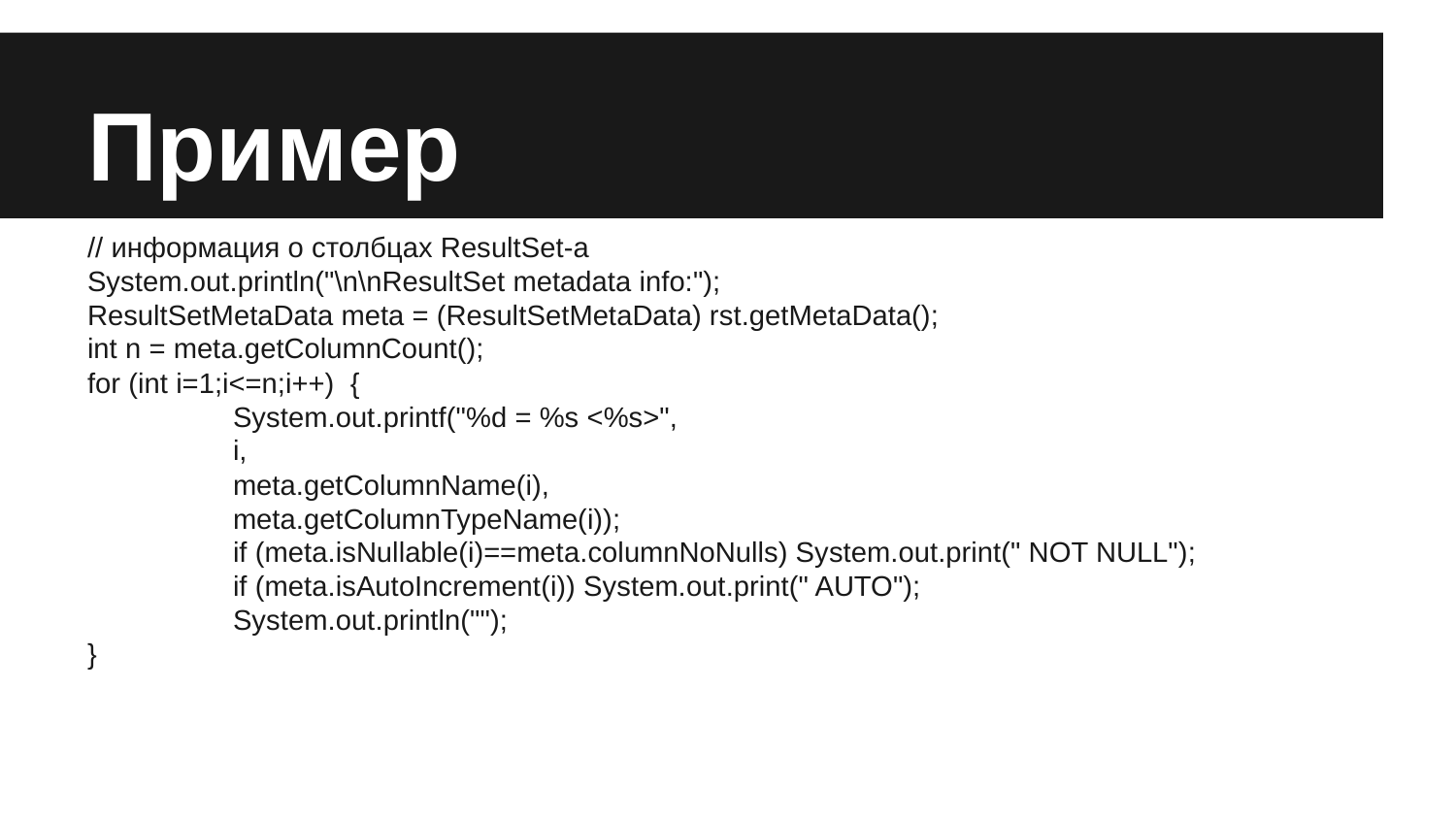

# Пример
// информация о столбцах ResultSet-а
System.out.println("\n\nResultSet metadata info:");
ResultSetMetaData meta = (ResultSetMetaData) rst.getMetaData();
int n = meta.getColumnCount();
for (int i=1;i<=n;i++)  {
	System.out.printf("%d = %s <%s>",
        	i,
        	meta.getColumnName(i),
        	meta.getColumnTypeName(i));
	if (meta.isNullable(i)==meta.columnNoNulls) System.out.print(" NOT NULL");
	if (meta.isAutoIncrement(i)) System.out.print(" AUTO");
	System.out.println("");
}